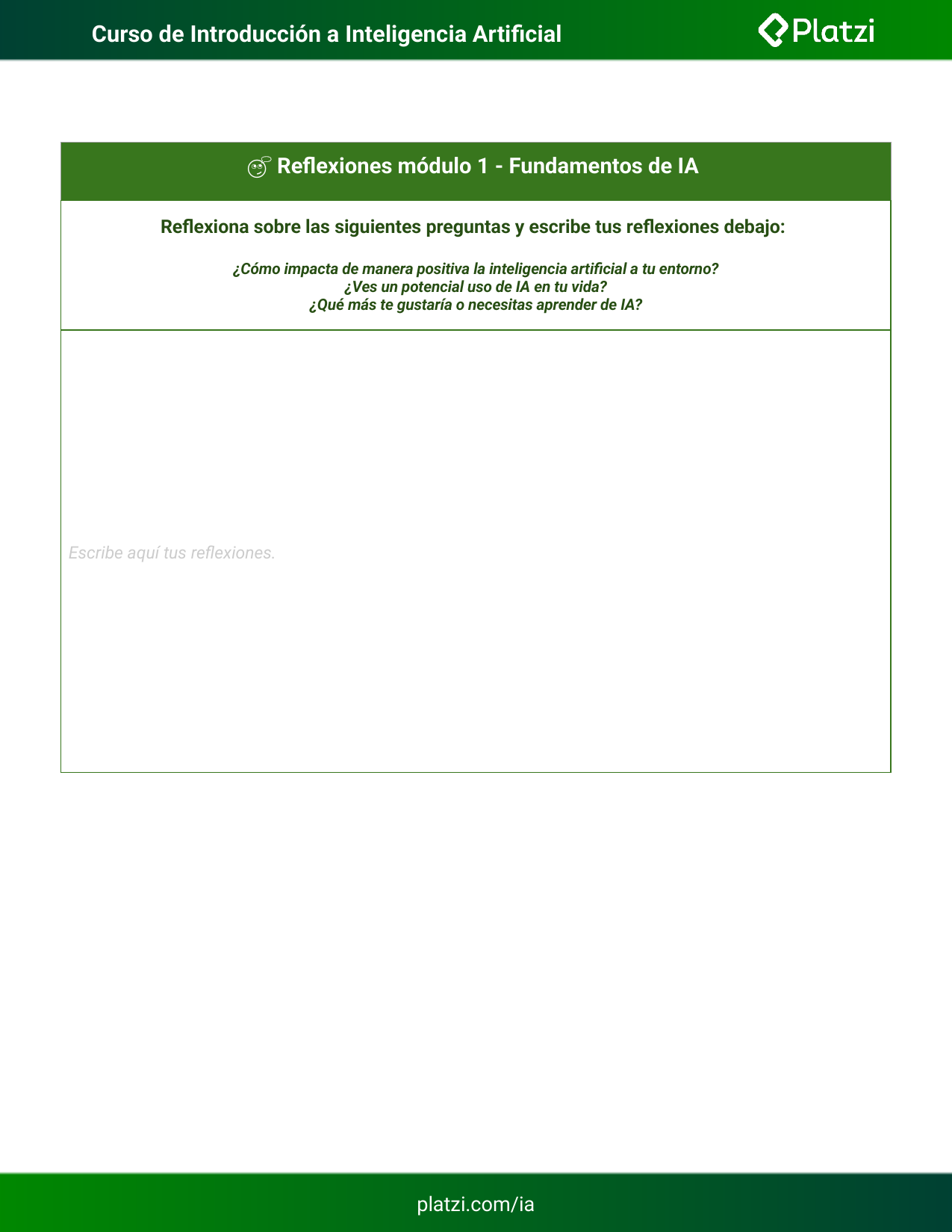

# Curso de Introducción a Inteligencia Artificial
| 🤔 Reflexiones módulo 1 - Fundamentos de IA |  |  |
| --- | --- | --- |
| Reflexiona sobre las siguientes preguntas y escribe tus reflexiones debajo: ¿Cómo impacta de manera positiva la inteligencia artificial a tu entorno? ¿Ves un potencial uso de IA en tu vida? ¿Qué más te gustaría o necesitas aprender de IA? |  |  |
| Escribe aquí tus reflexiones. |  |  |
|  |  |  |
platzi.com/ia